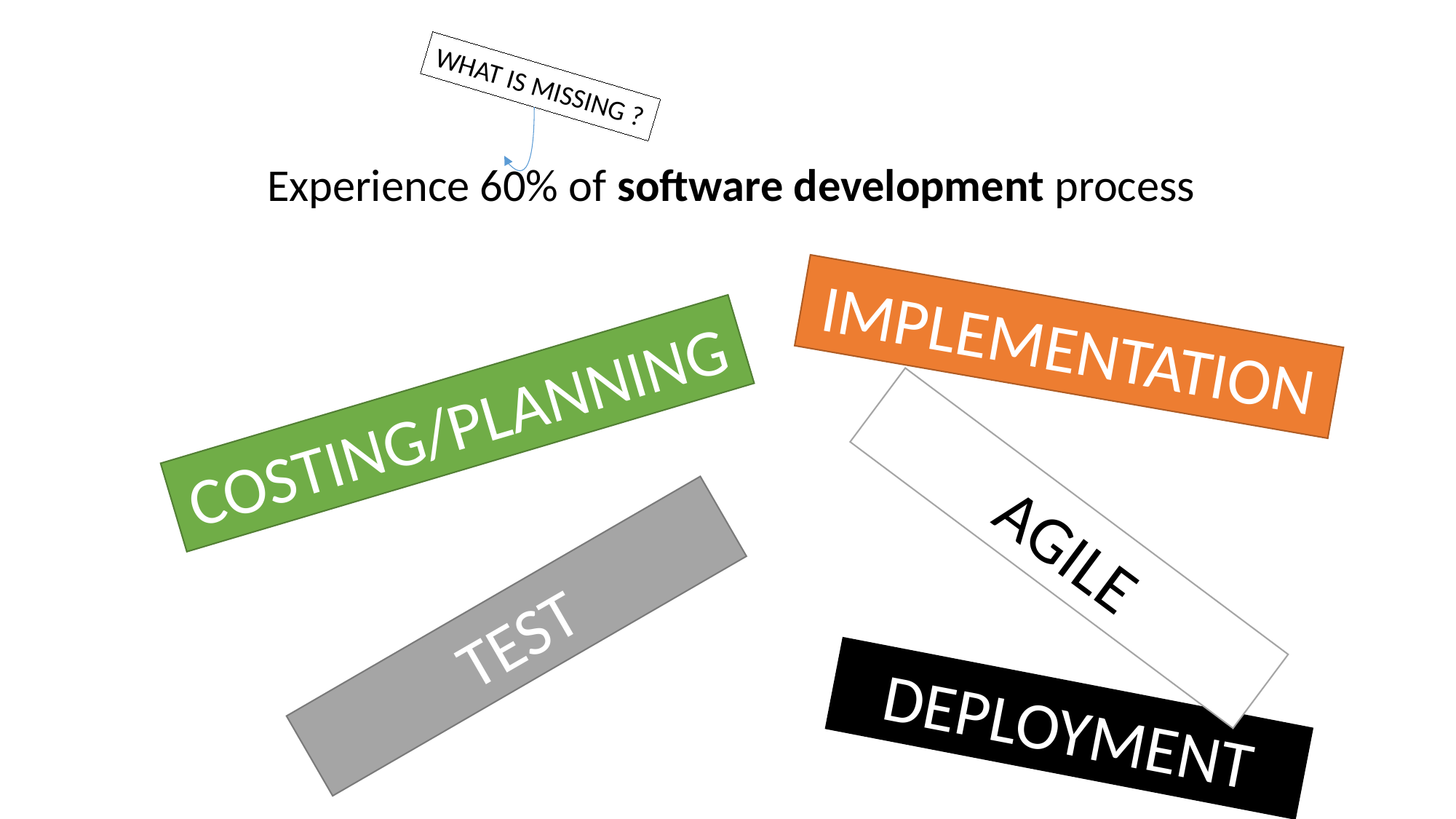

WHAT IS MISSING ?
Experience 60% of software development process
IMPLEMENTATION
COSTING/PLANNING
AGILE
TEST
DEPLOYMENT